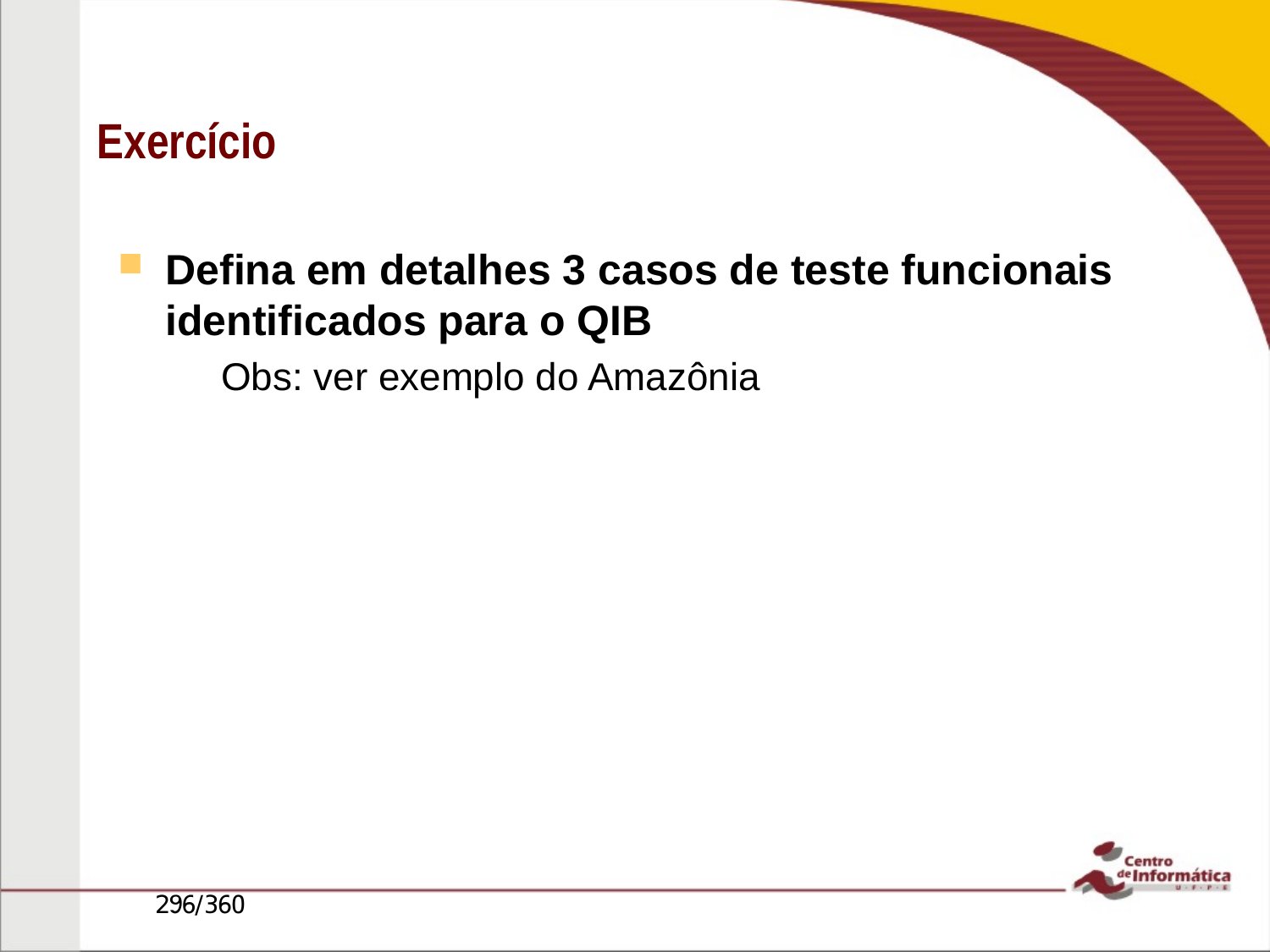

Defina em detalhes 3 casos de teste funcionais identificados para o QIB
Obs: ver exemplo do Amazônia
Exercício
296/360